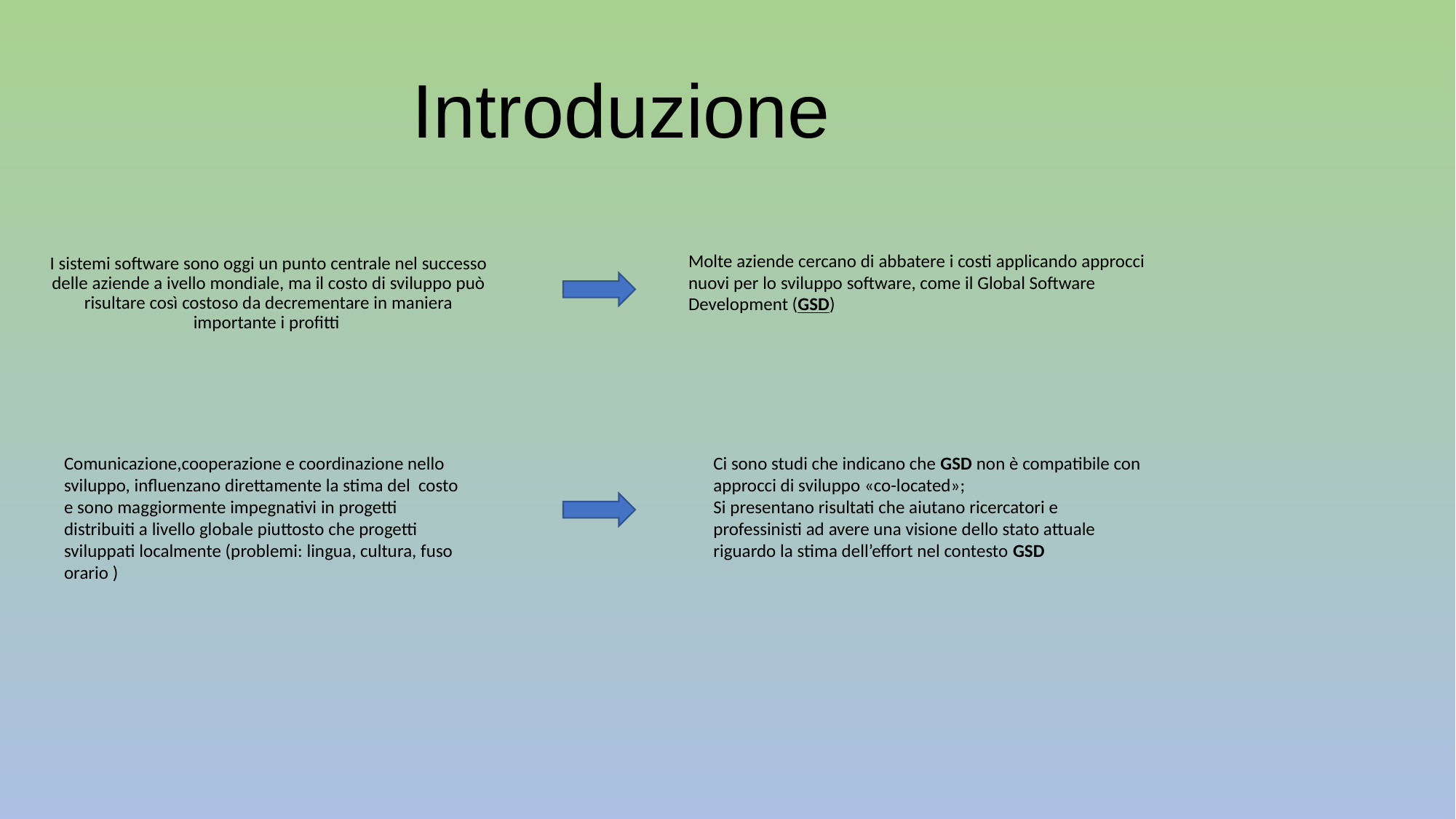

# Introduzione
Molte aziende cercano di abbatere i costi applicando approcci nuovi per lo sviluppo software, come il Global Software Development (GSD)
I sistemi software sono oggi un punto centrale nel successo delle aziende a ivello mondiale, ma il costo di sviluppo può risultare così costoso da decrementare in maniera importante i profitti

Comunicazione,cooperazione e coordinazione nello sviluppo, influenzano direttamente la stima del  costo e sono maggiormente impegnativi in progetti distribuiti a livello globale piuttosto che progetti sviluppati localmente (problemi: lingua, cultura, fuso orario )
Ci sono studi che indicano che GSD non è compatibile con approcci di sviluppo «co-located»;
Si presentano risultati che aiutano ricercatori e professinisti ad avere una visione dello stato attuale riguardo la stima dell’effort nel contesto GSD